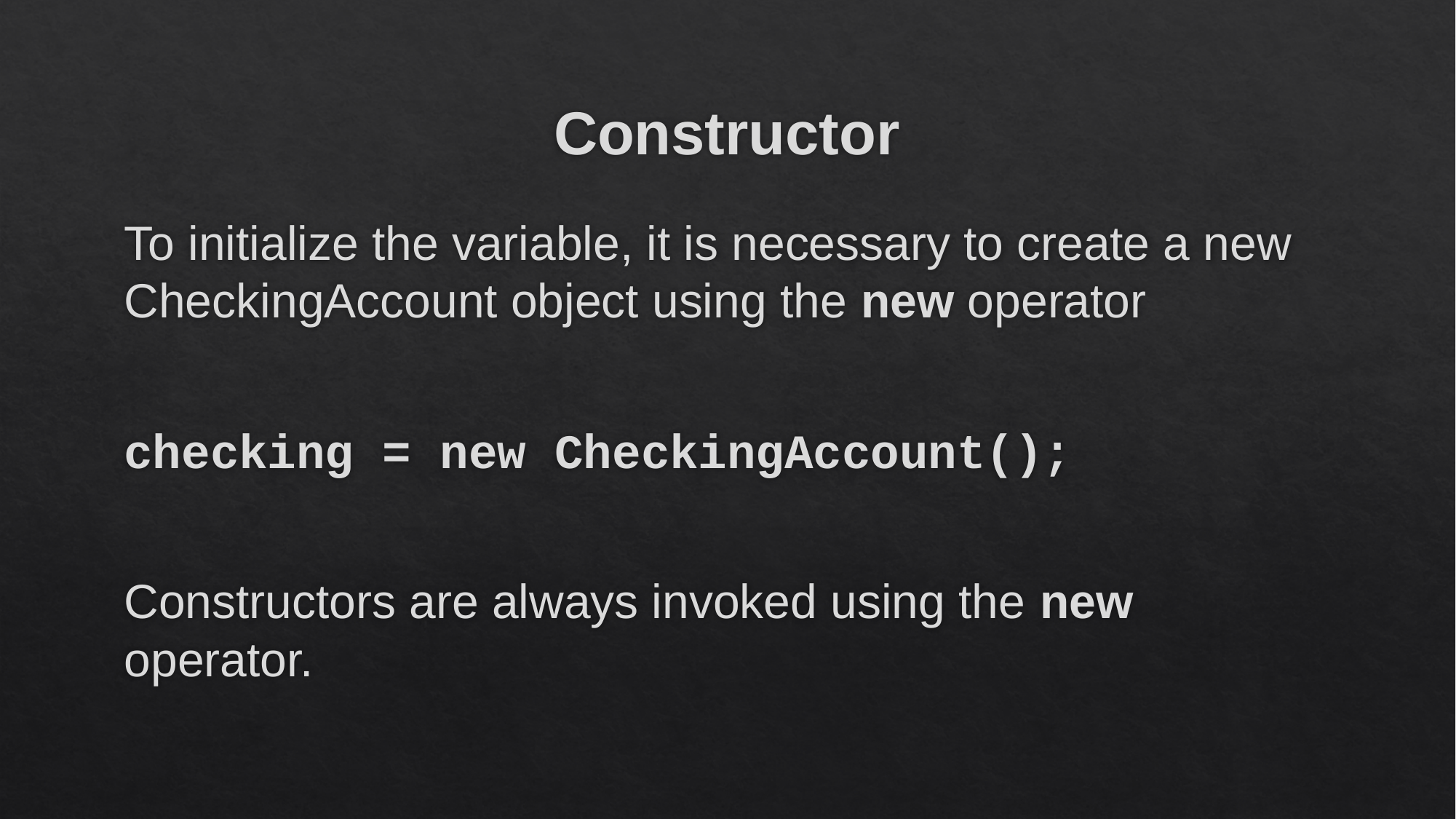

# Constructor
To initialize the variable, it is necessary to create a new CheckingAccount object using the new operator

checking = new CheckingAccount();

Constructors are always invoked using the new operator.